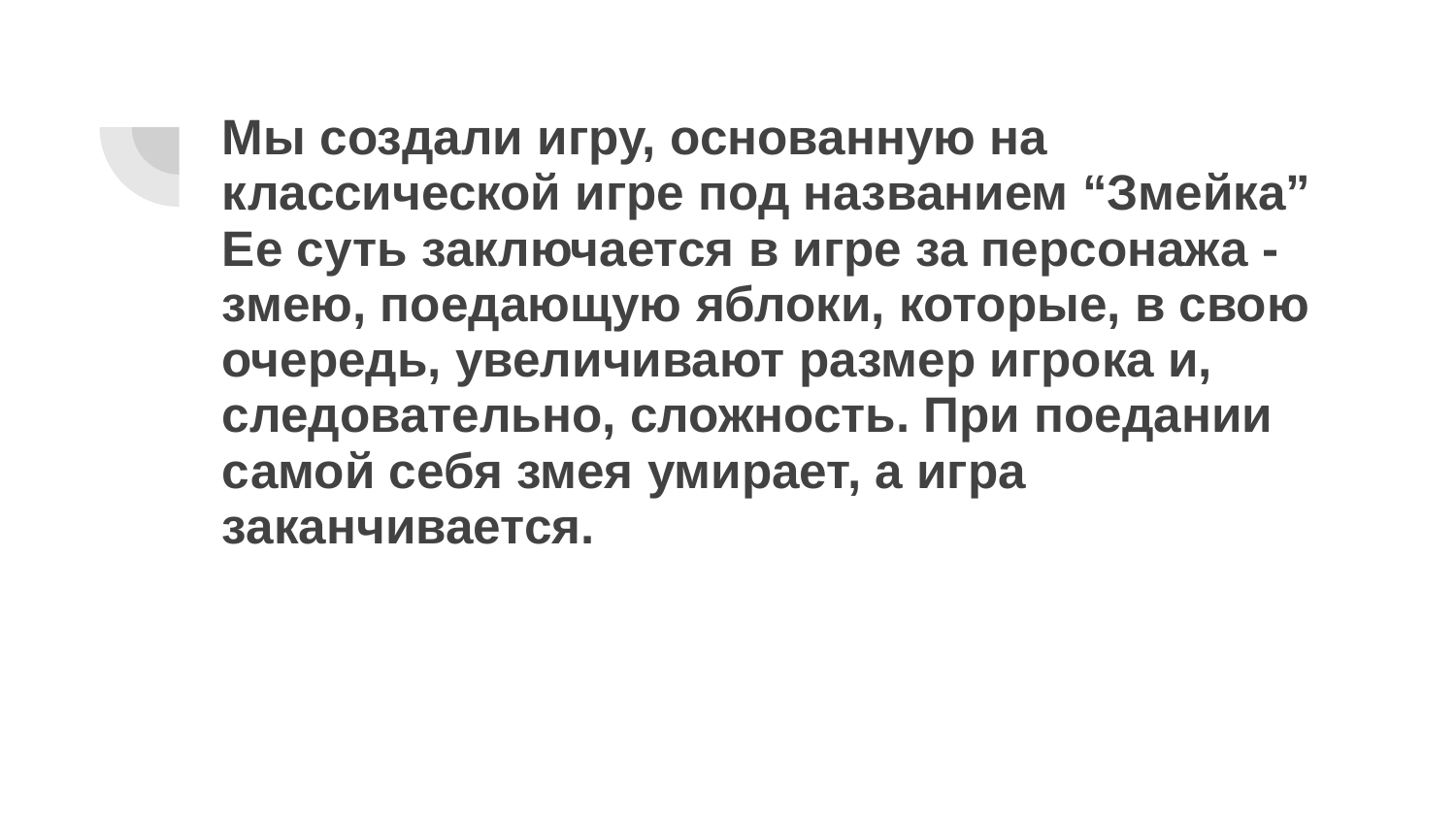

# Мы создали игру, основанную на классической игре под названием “Змейка”
Ее суть заключается в игре за персонажа - змею, поедающую яблоки, которые, в свою очередь, увеличивают размер игрока и, следовательно, сложность. При поедании самой себя змея умирает, а игра заканчивается.